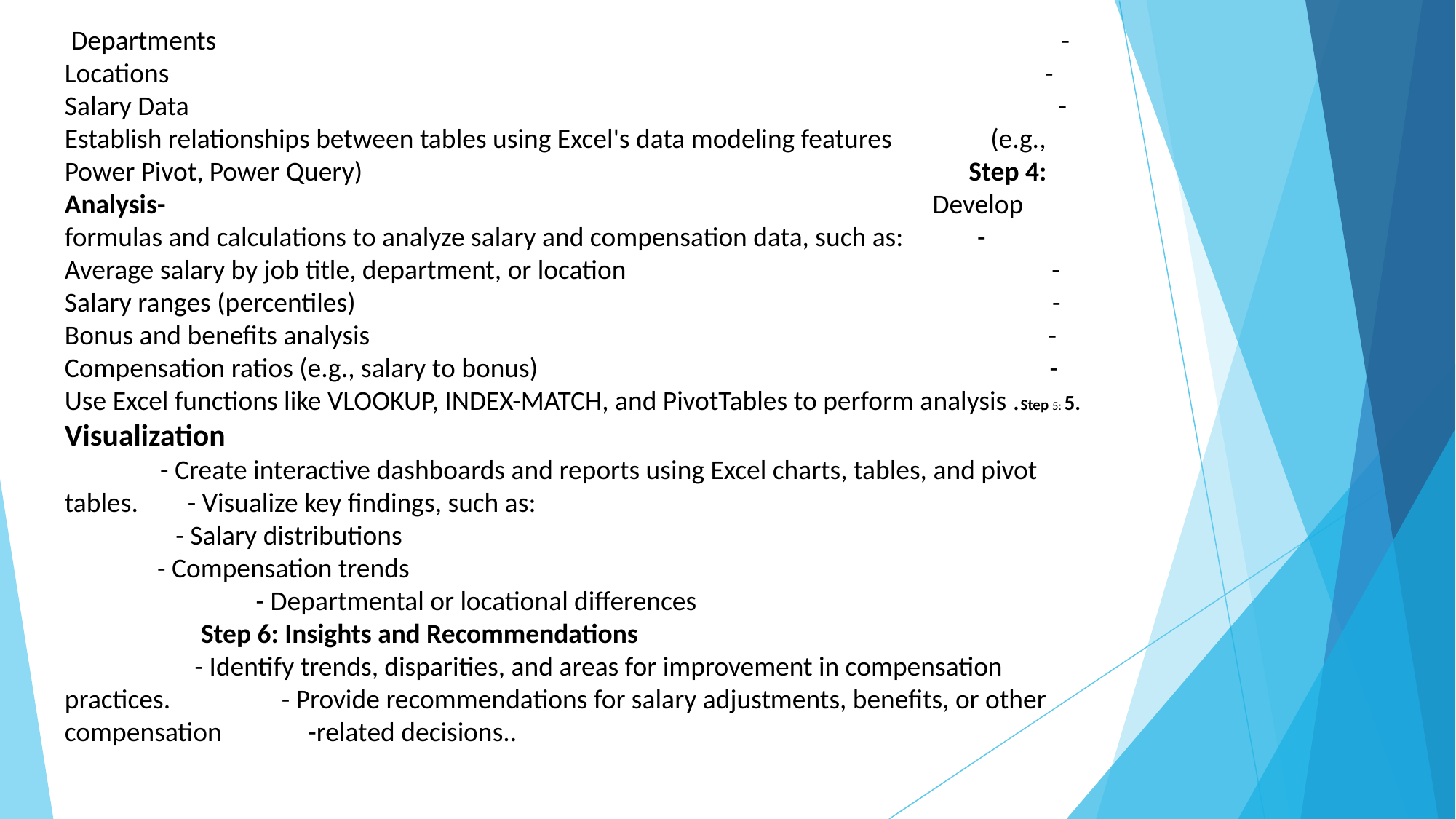

Departments                                                                                                                                         - Locations                                                                                                                                              - Salary Data                                                                                                                                             - Establish relationships between tables using Excel's data modeling features                (e.g., Power Pivot, Power Query)                                                                                                  Step 4: Analysis-                                                                                                                            Develop formulas and calculations to analyze salary and compensation data, such as:            - Average salary by job title, department, or location                                                                     - Salary ranges (percentiles)                                                                                                                 - Bonus and benefits analysis                                                                                                              - Compensation ratios (e.g., salary to bonus)                                                                                   - Use Excel functions like VLOOKUP, INDEX-MATCH, and PivotTables to perform analysis .Step 5: 5. Visualization                                                                                                                                                                                                                                                                                                                                                             - Create interactive dashboards and reports using Excel charts, tables, and pivot tables.        - Visualize key findings, such as:                                                                                                          - Salary distributions                                                                                                                             - Compensation trends                                                                                                                                            - Departmental or locational differences                                                                                    Step 6: Insights and Recommendations                                                                                             - Identify trends, disparities, and areas for improvement in compensation practices.                  - Provide recommendations for salary adjustments, benefits, or other compensation              -related decisions..